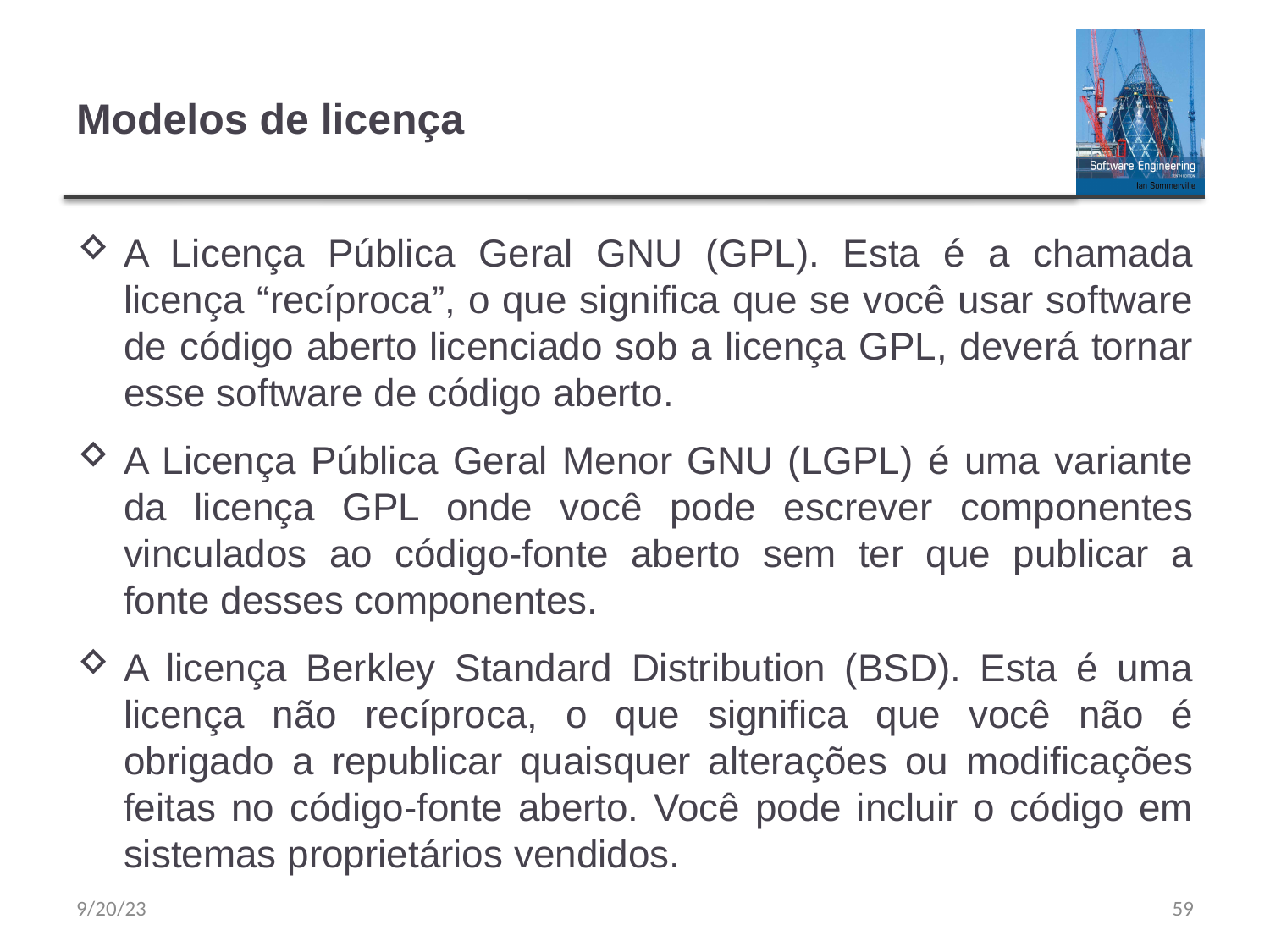

# Modelos de licença
A Licença Pública Geral GNU (GPL). Esta é a chamada licença “recíproca”, o que significa que se você usar software de código aberto licenciado sob a licença GPL, deverá tornar esse software de código aberto.
A Licença Pública Geral Menor GNU (LGPL) é uma variante da licença GPL onde você pode escrever componentes vinculados ao código-fonte aberto sem ter que publicar a fonte desses componentes.
A licença Berkley Standard Distribution (BSD). Esta é uma licença não recíproca, o que significa que você não é obrigado a republicar quaisquer alterações ou modificações feitas no código-fonte aberto. Você pode incluir o código em sistemas proprietários vendidos.

9/20/23
59